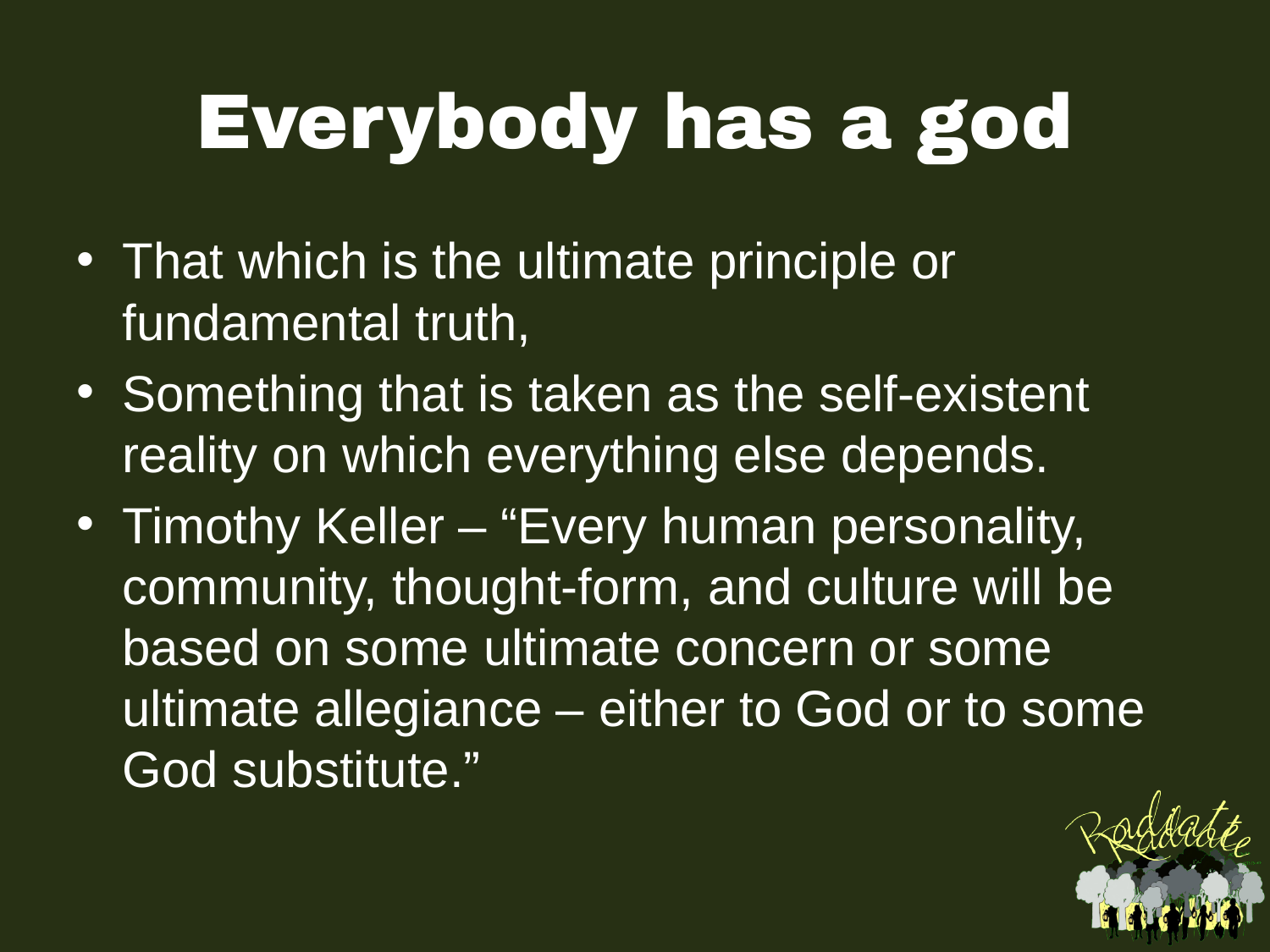

# Everybody has a god
That which is the ultimate principle or fundamental truth,
Something that is taken as the self-existent reality on which everything else depends.
Timothy Keller – “Every human personality, community, thought-form, and culture will be based on some ultimate concern or some ultimate allegiance – either to God or to some God substitute.”